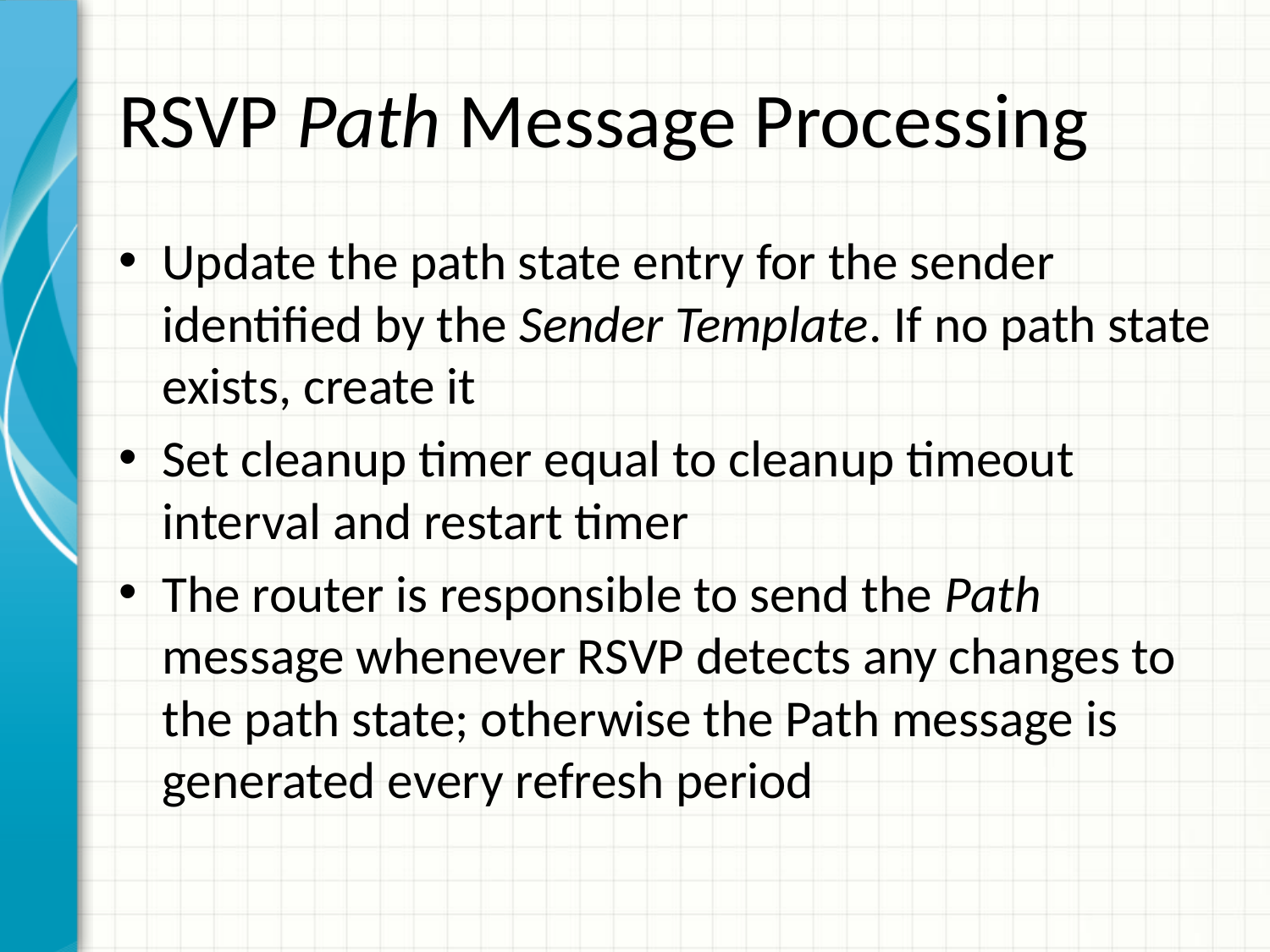

# RSVP Path Message Processing
Update the path state entry for the sender identified by the Sender Template. If no path state exists, create it
Set cleanup timer equal to cleanup timeout interval and restart timer
The router is responsible to send the Path message whenever RSVP detects any changes to the path state; otherwise the Path message is generated every refresh period